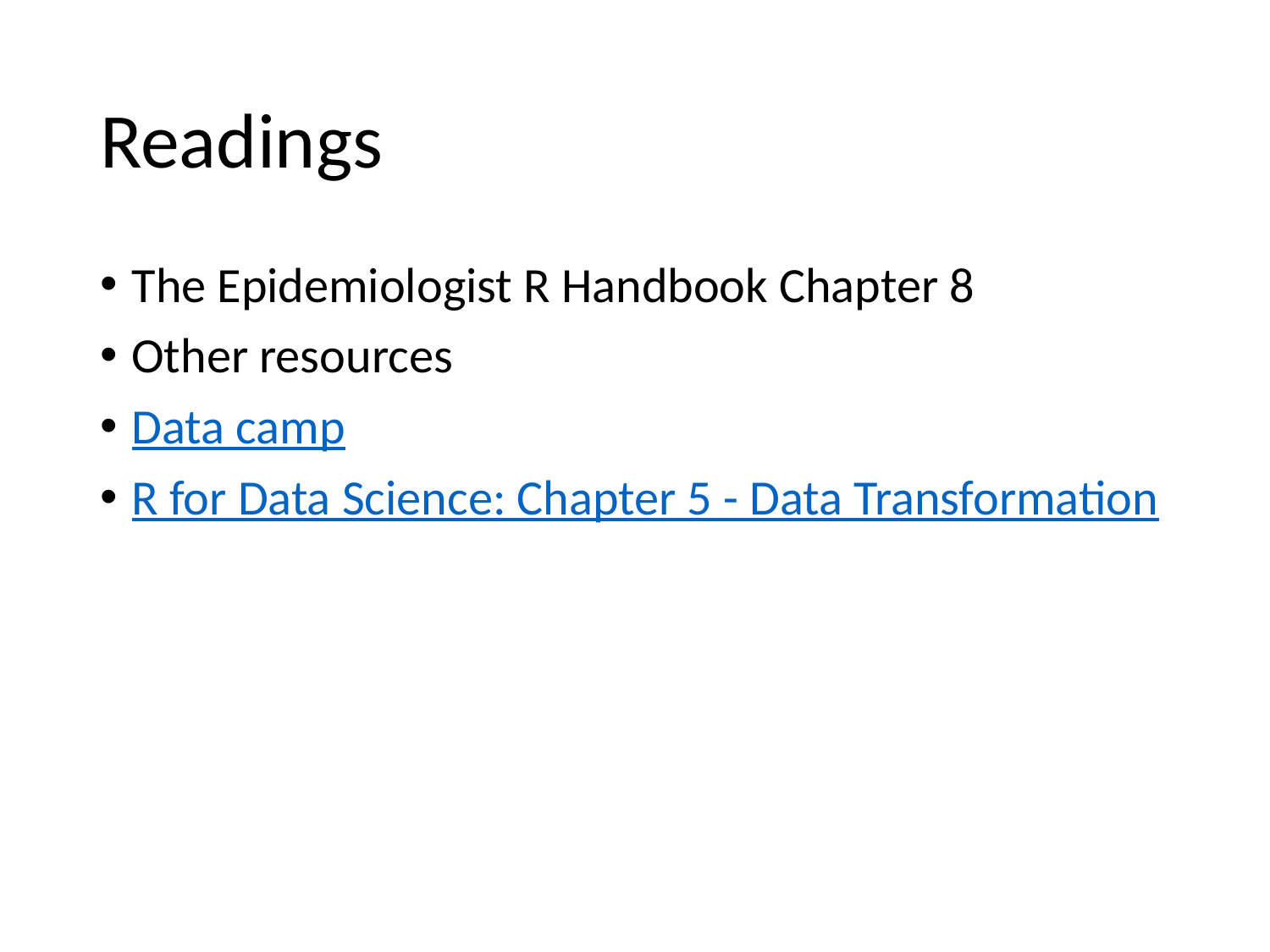

# Readings
The Epidemiologist R Handbook Chapter 8
Other resources
Data camp
R for Data Science: Chapter 5 - Data Transformation